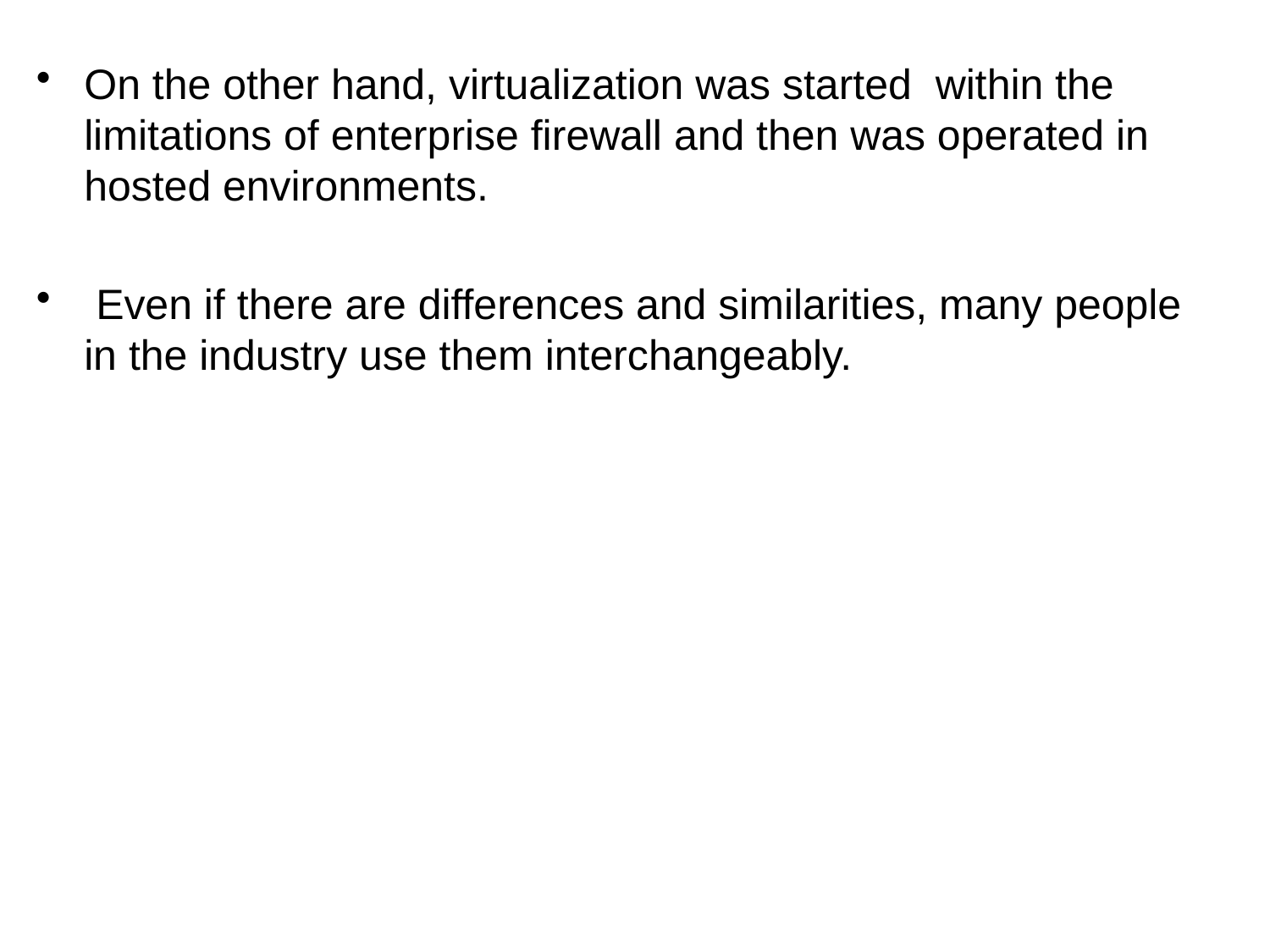

On the other hand, virtualization was started  within the limitations of enterprise firewall and then was operated in hosted environments.

 Even if there are differences and similarities, many people in the industry use them interchangeably.